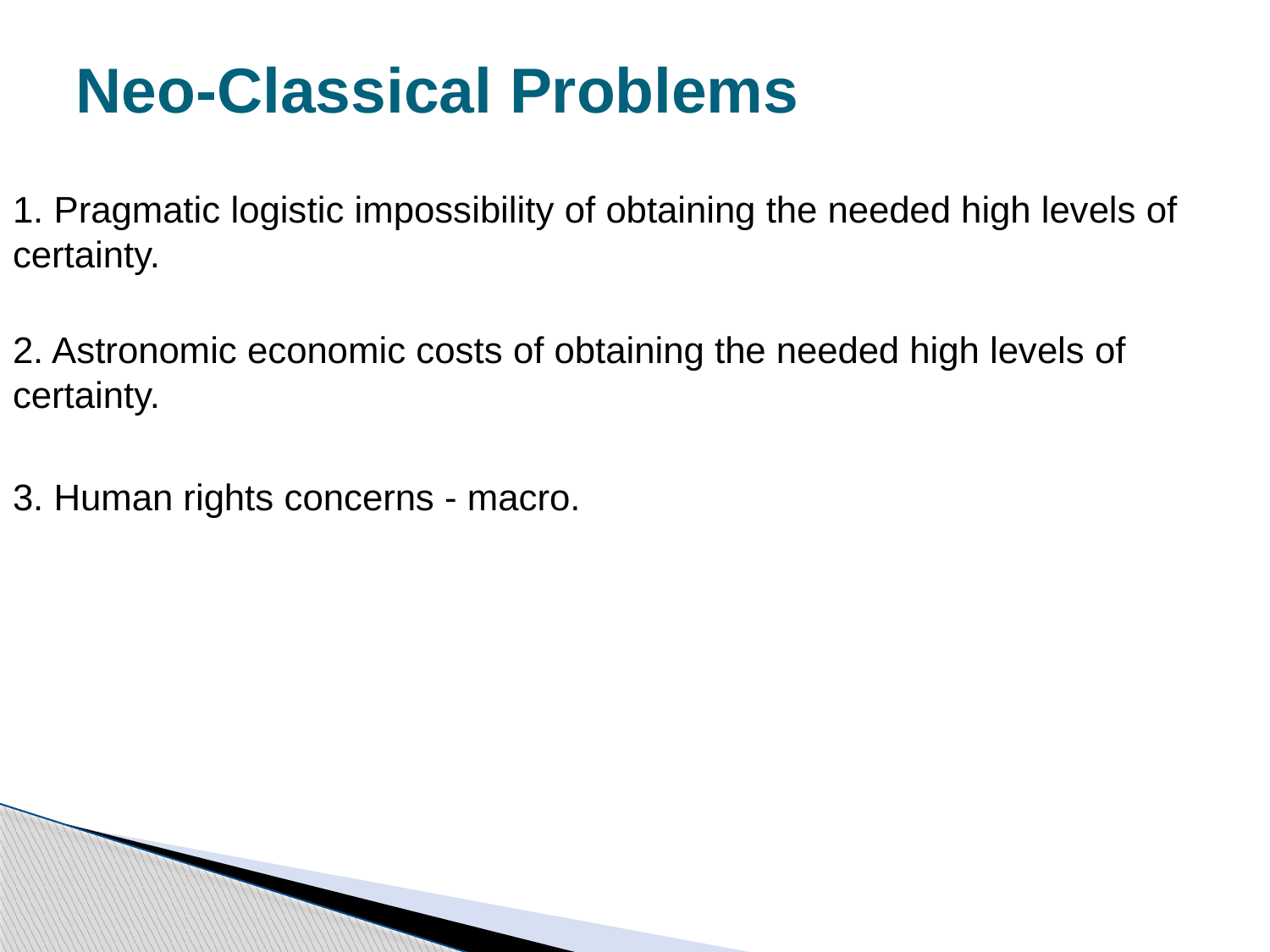

# Neo-Classical Problems
1. Pragmatic logistic impossibility of obtaining the needed high levels of certainty.
2. Astronomic economic costs of obtaining the needed high levels of certainty.

3. Human rights concerns - macro.